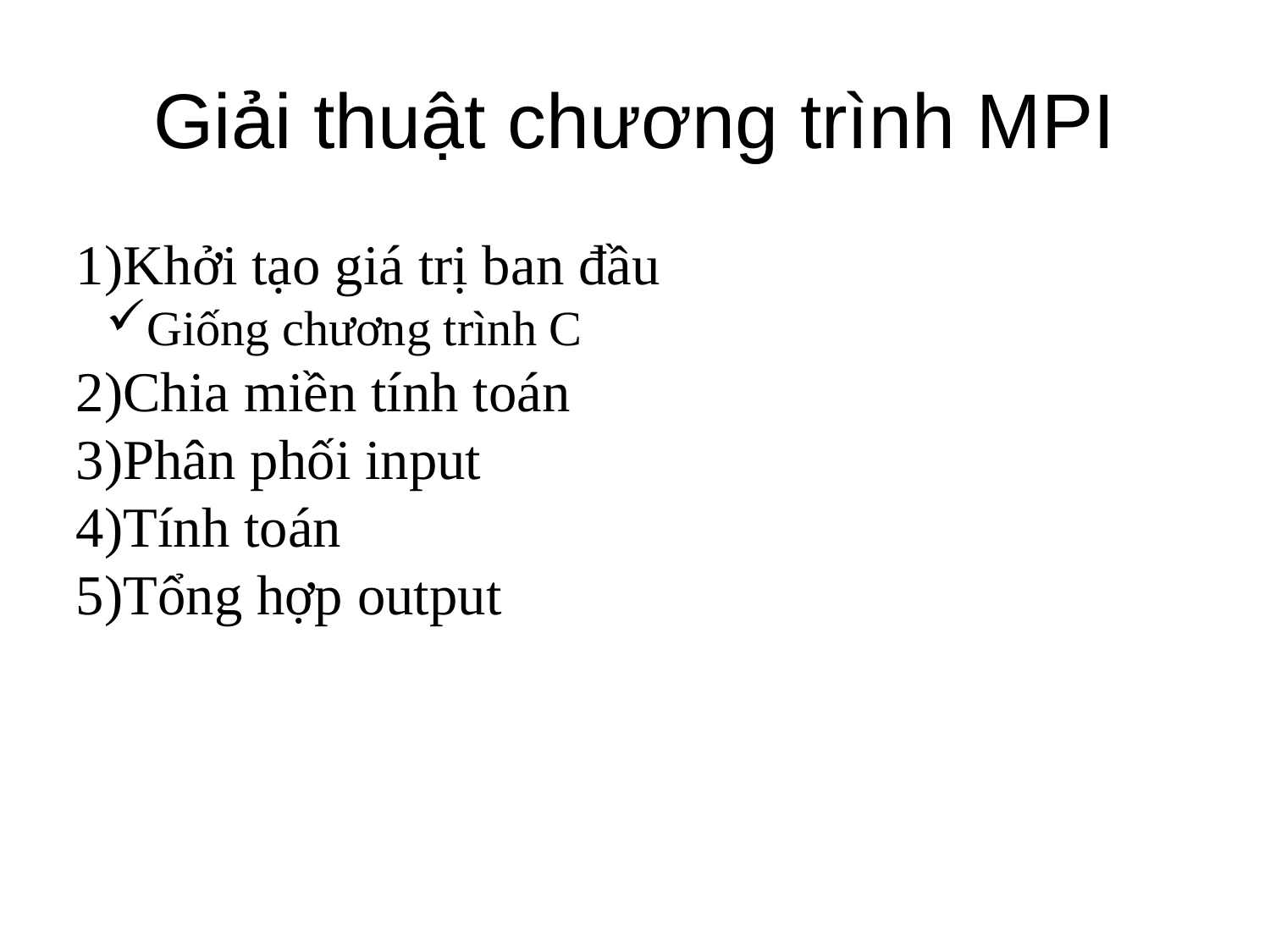

Giải thuật chương trình MPI
Khởi tạo giá trị ban đầu
Giống chương trình C
Chia miền tính toán
Phân phối input
Tính toán
Tổng hợp output